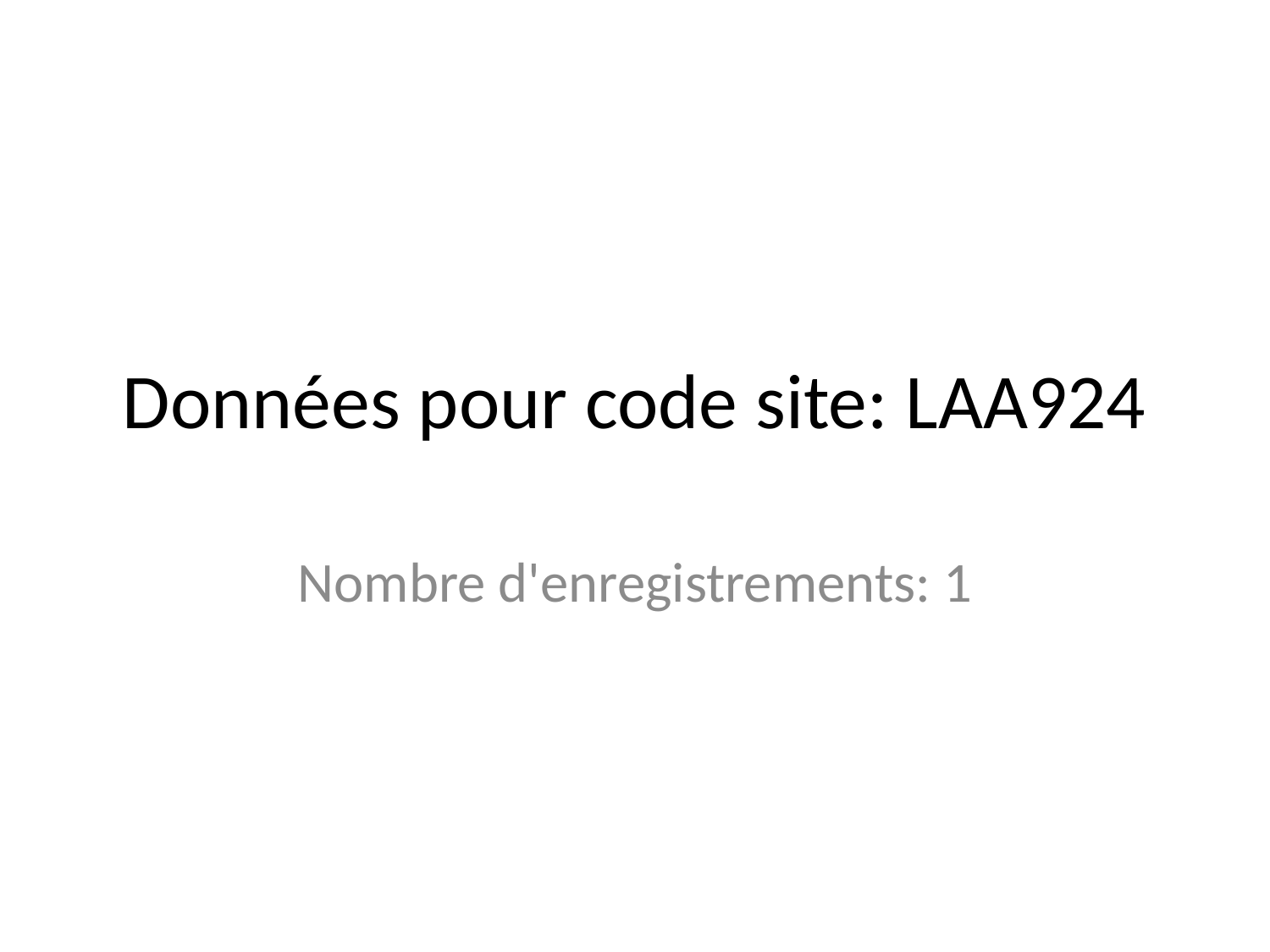

# Données pour code site: LAA924
Nombre d'enregistrements: 1